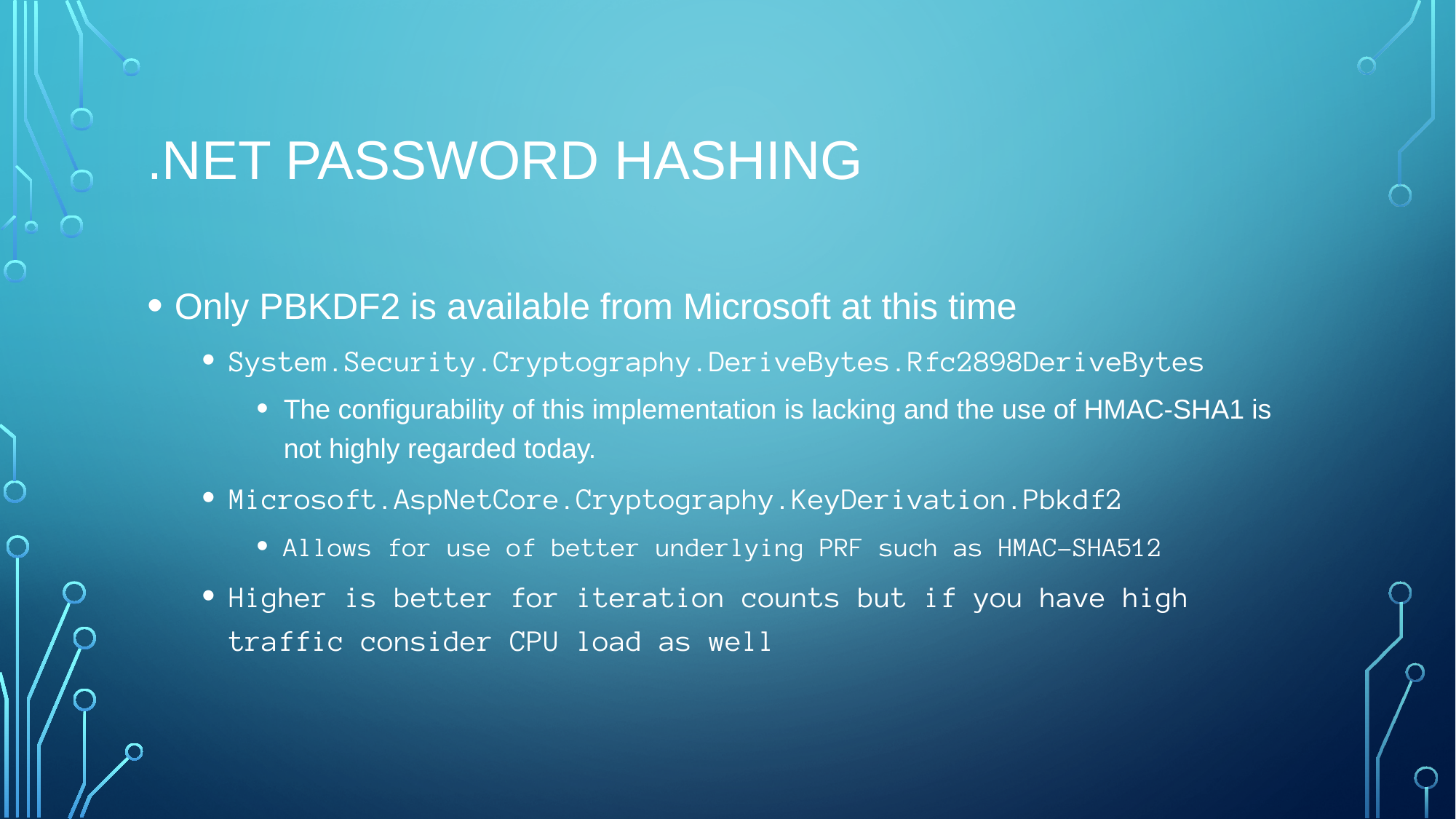

# .NET Password Hashing
Only PBKDF2 is available from Microsoft at this time
System.Security.Cryptography.DeriveBytes.Rfc2898DeriveBytes
The configurability of this implementation is lacking and the use of HMAC-SHA1 is not highly regarded today.
Microsoft.AspNetCore.Cryptography.KeyDerivation.Pbkdf2
Allows for use of better underlying PRF such as HMAC-SHA512
Higher is better for iteration counts but if you have high traffic consider CPU load as well